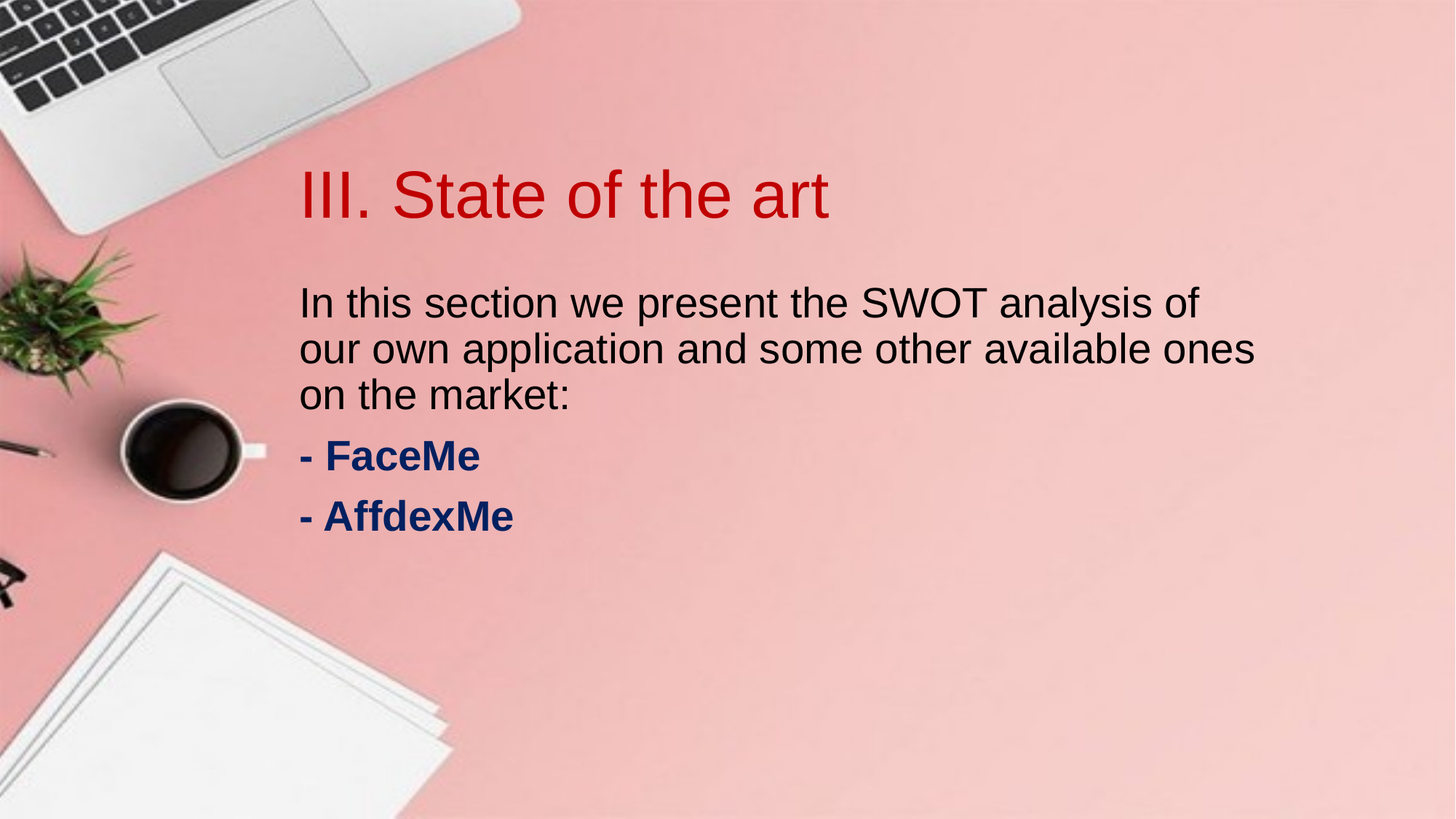

# III. State of the art
In this section we present the SWOT analysis of our own application and some other available ones on the market:
- FaceMe
- AffdexMe